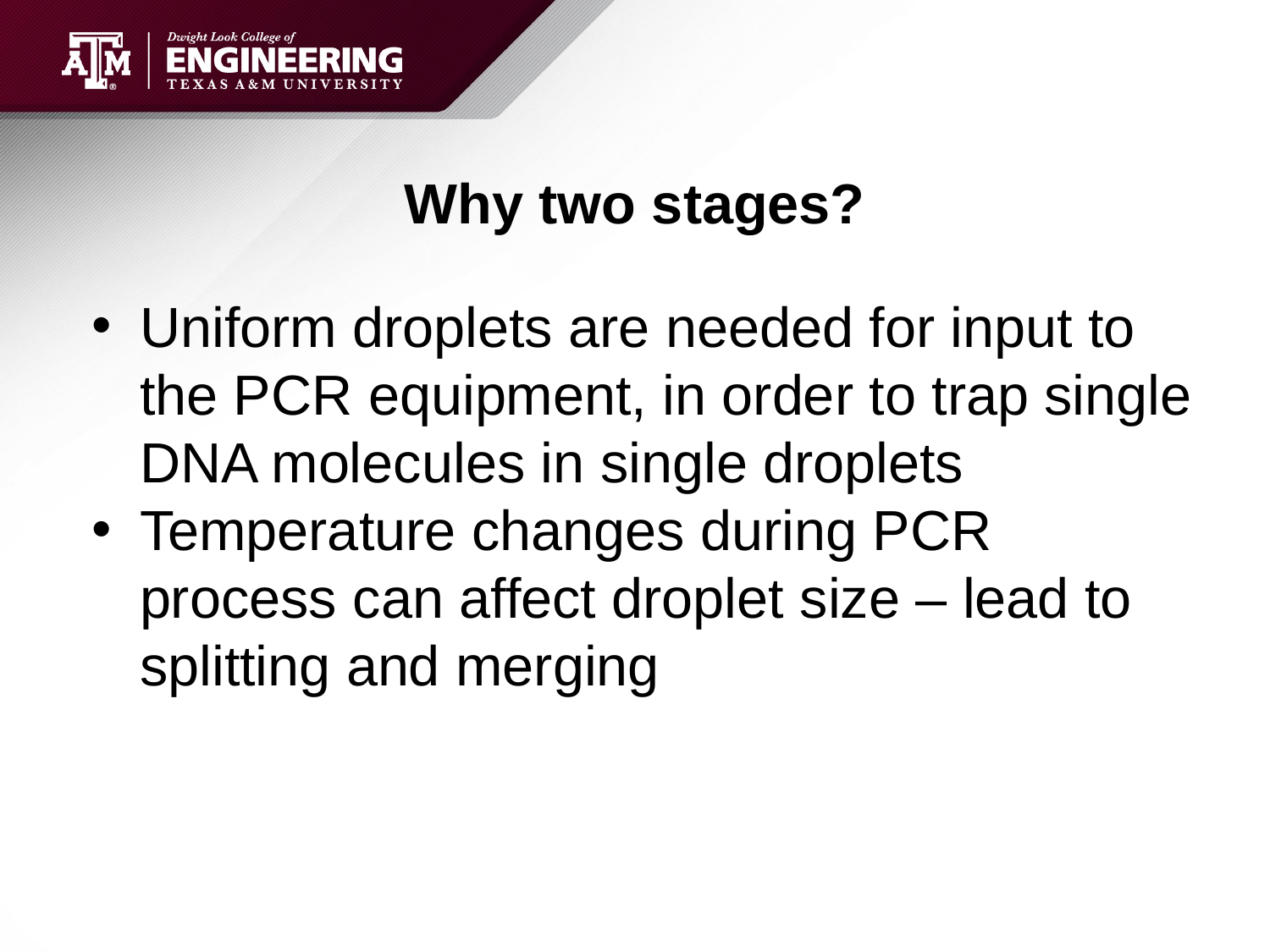

# Why two stages?
Uniform droplets are needed for input to the PCR equipment, in order to trap single DNA molecules in single droplets
Temperature changes during PCR process can affect droplet size – lead to splitting and merging